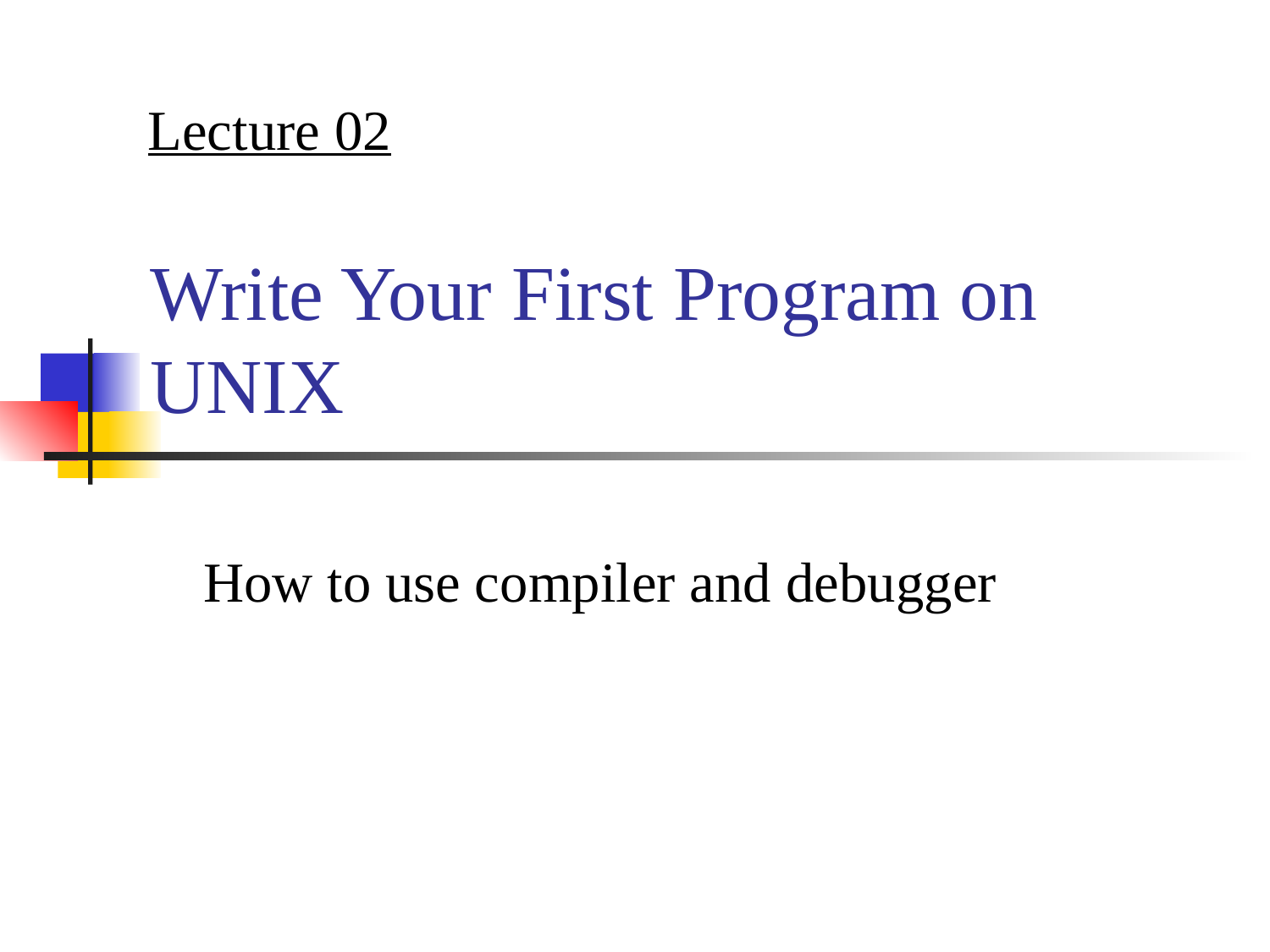

Lecture 02
# Write Your First Program on UNIX
How to use compiler and debugger